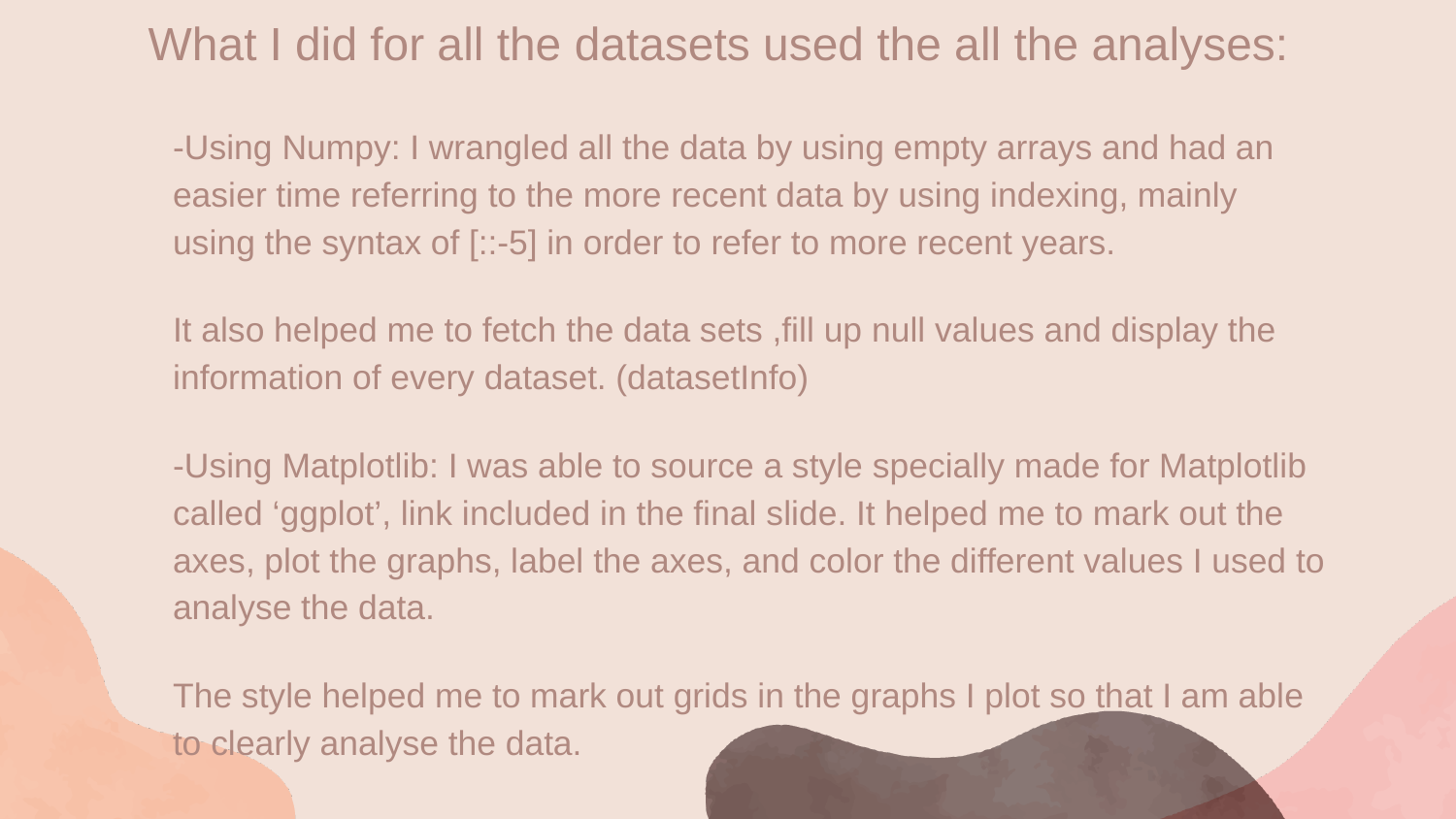

What I did for all the datasets used the all the analyses:
-Using Numpy: I wrangled all the data by using empty arrays and had an easier time referring to the more recent data by using indexing, mainly using the syntax of [::-5] in order to refer to more recent years.
It also helped me to fetch the data sets ,fill up null values and display the information of every dataset. (datasetInfo)
-Using Matplotlib: I was able to source a style specially made for Matplotlib called ‘ggplot’, link included in the final slide. It helped me to mark out the axes, plot the graphs, label the axes, and color the different values I used to analyse the data.
The style helped me to mark out grids in the graphs I plot so that I am able to clearly analyse the data.